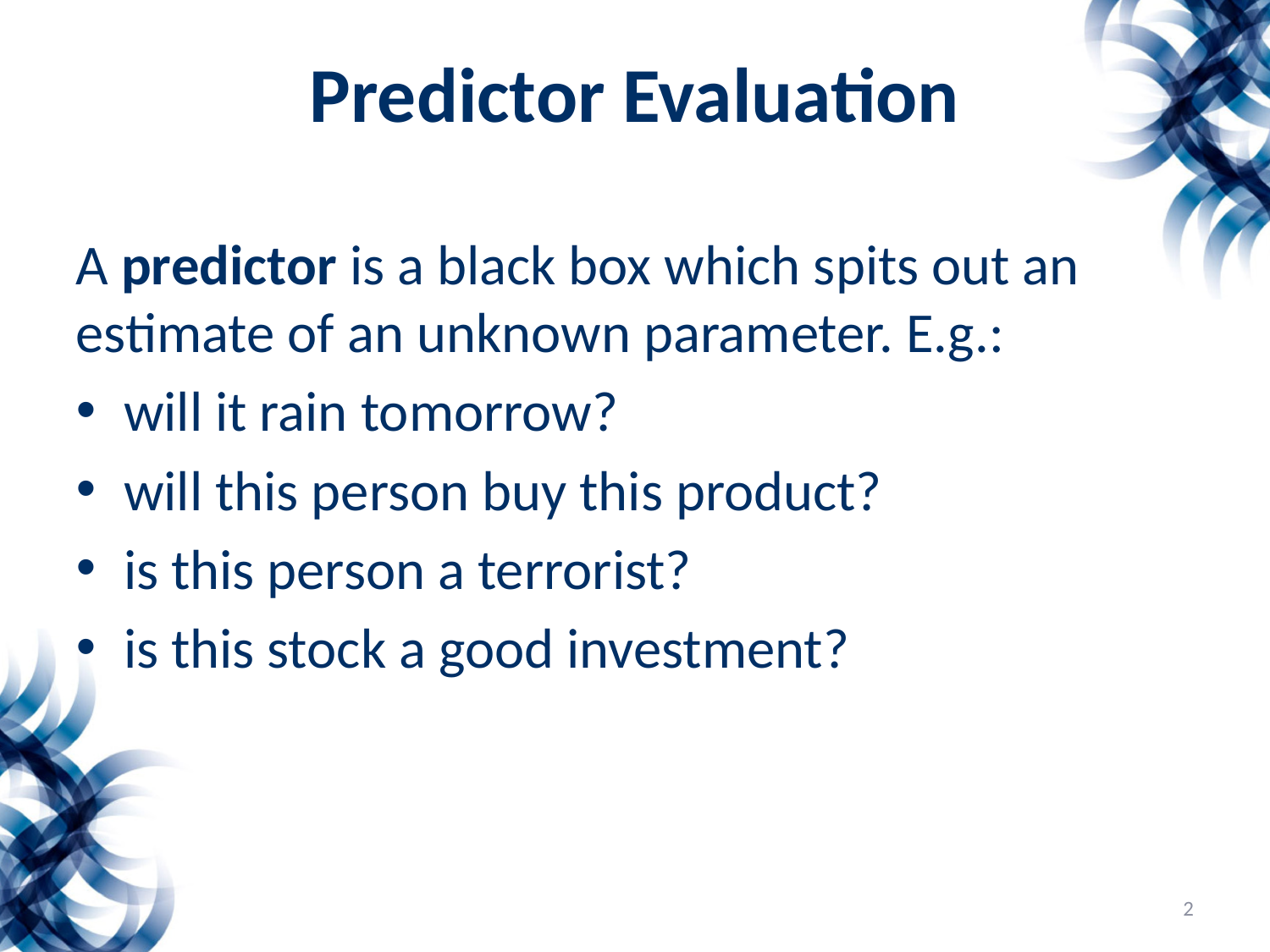

# Predictor Evaluation
A predictor is a black box which spits out an estimate of an unknown parameter. E.g.:
will it rain tomorrow?
will this person buy this product?
is this person a terrorist?
is this stock a good investment?

2